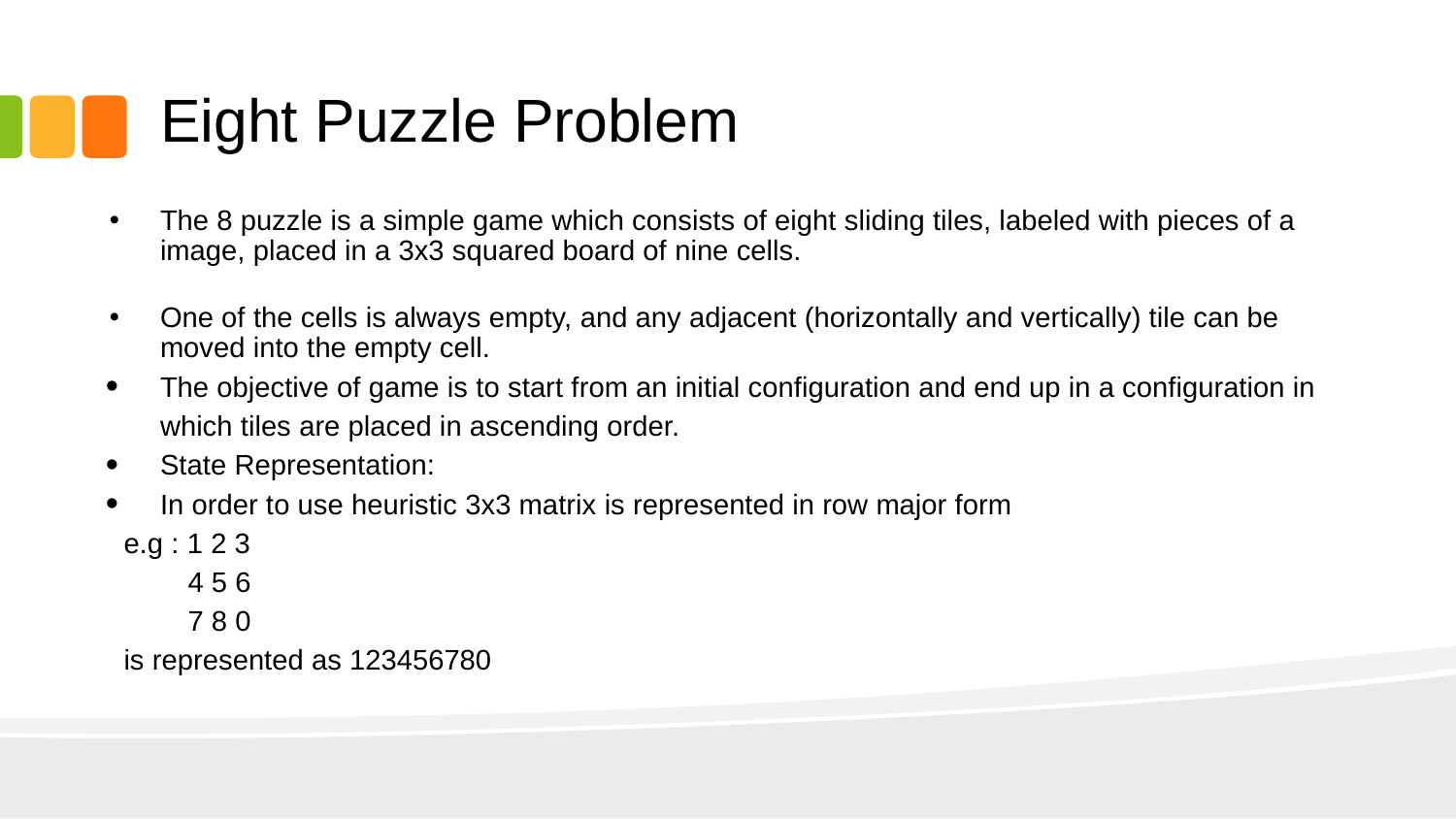

# Eight Puzzle Problem
The 8 puzzle is a simple game which consists of eight sliding tiles, labeled with pieces of a image, placed in a 3x3 squared board of nine cells.
One of the cells is always empty, and any adjacent (horizontally and vertically) tile can be moved into the empty cell.
The objective of game is to start from an initial configuration and end up in a configuration in which tiles are placed in ascending order.
State Representation:
In order to use heuristic 3x3 matrix is represented in row major form
e.g : 1 2 3
        4 5 6
        7 8 0
is represented as 123456780